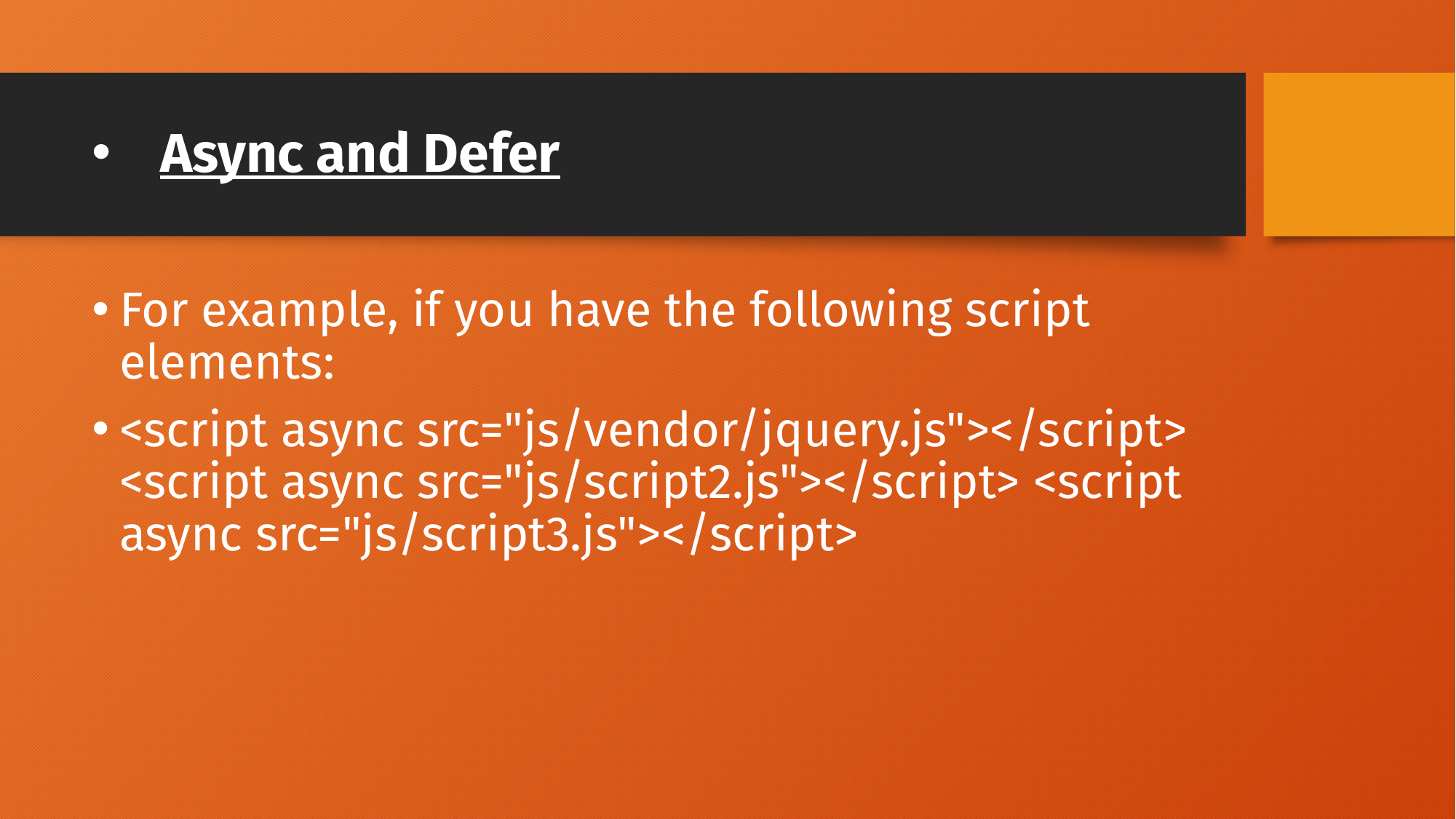

# Async and Defer
For example, if you have the following script elements:
<script async src="js/vendor/jquery.js"></script> <script async src="js/script2.js"></script> <script async src="js/script3.js"></script>